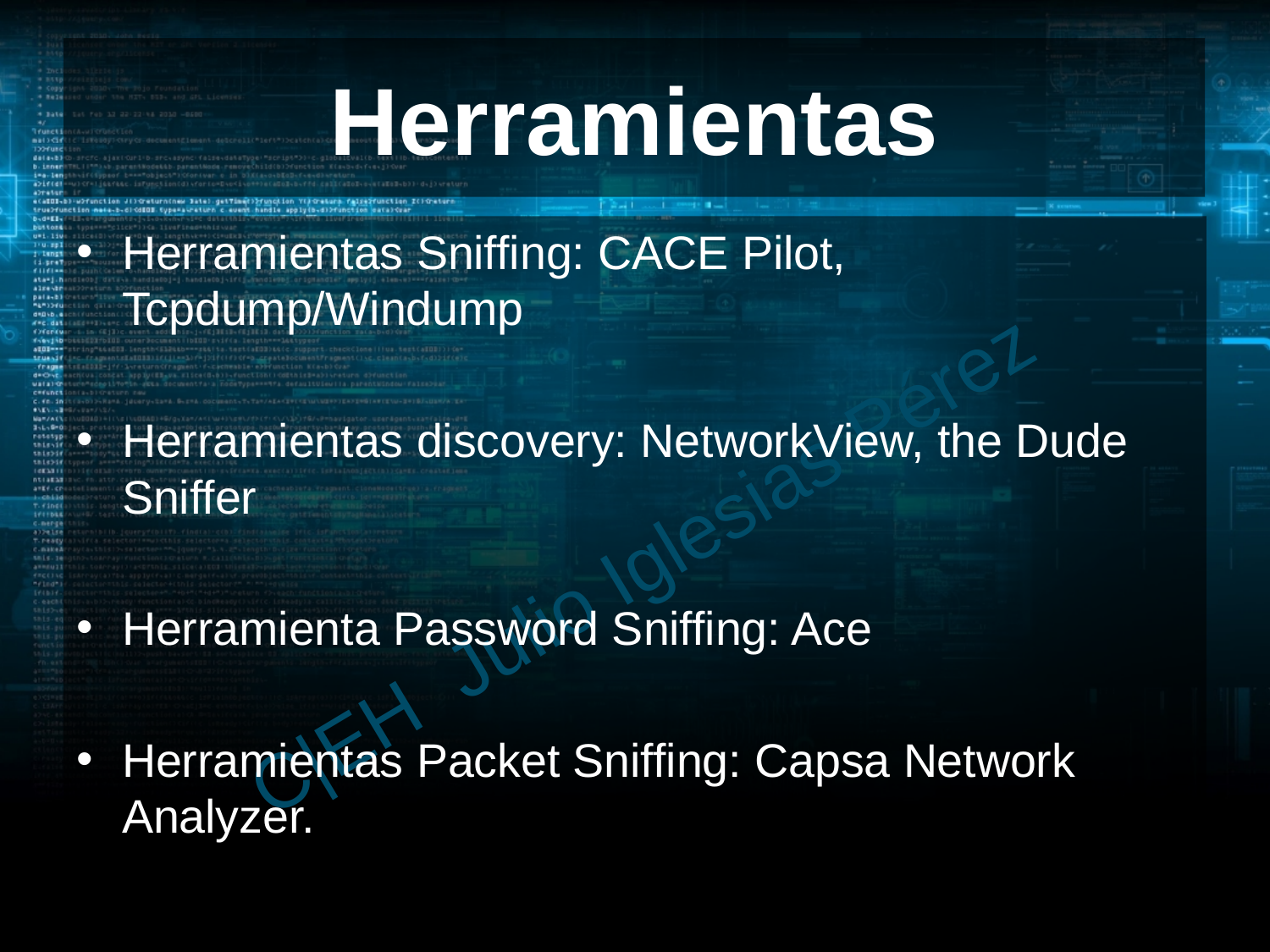

# Herramientas
Herramientas Sniffing: CACE Pilot,  Tcpdump/Windump

Herramientas discovery: NetworkView, the Dude Sniffer

Herramienta Password Sniffing: Ace

Herramientas Packet Sniffing: Capsa Network Analyzer.
C|EH  Julio Iglesias Pérez